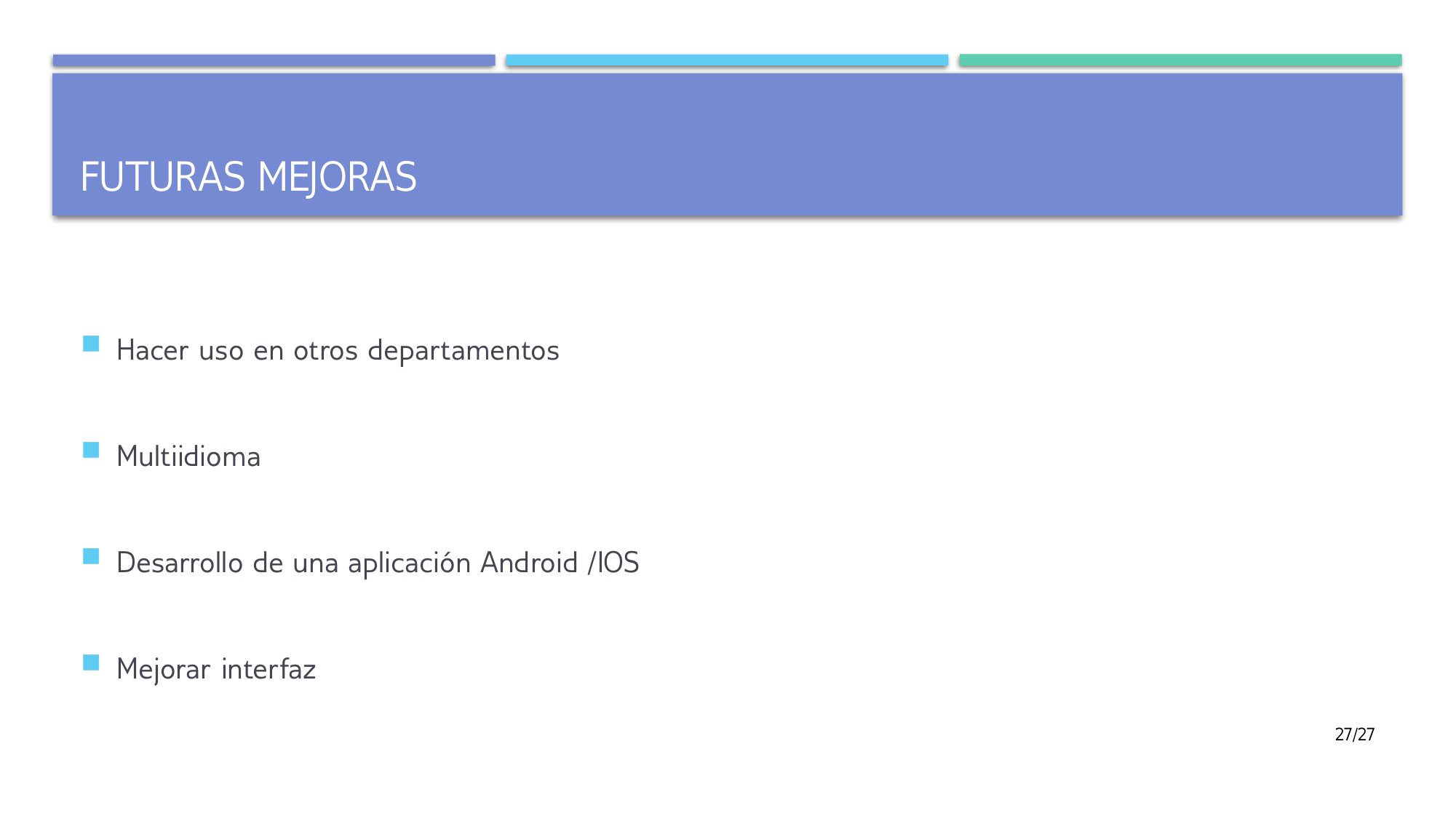

# Futuras mejoras
Hacer uso en otros departamentos
Multiidioma
Desarrollo de una aplicación Android /IOS
Mejorar interfaz
27/27